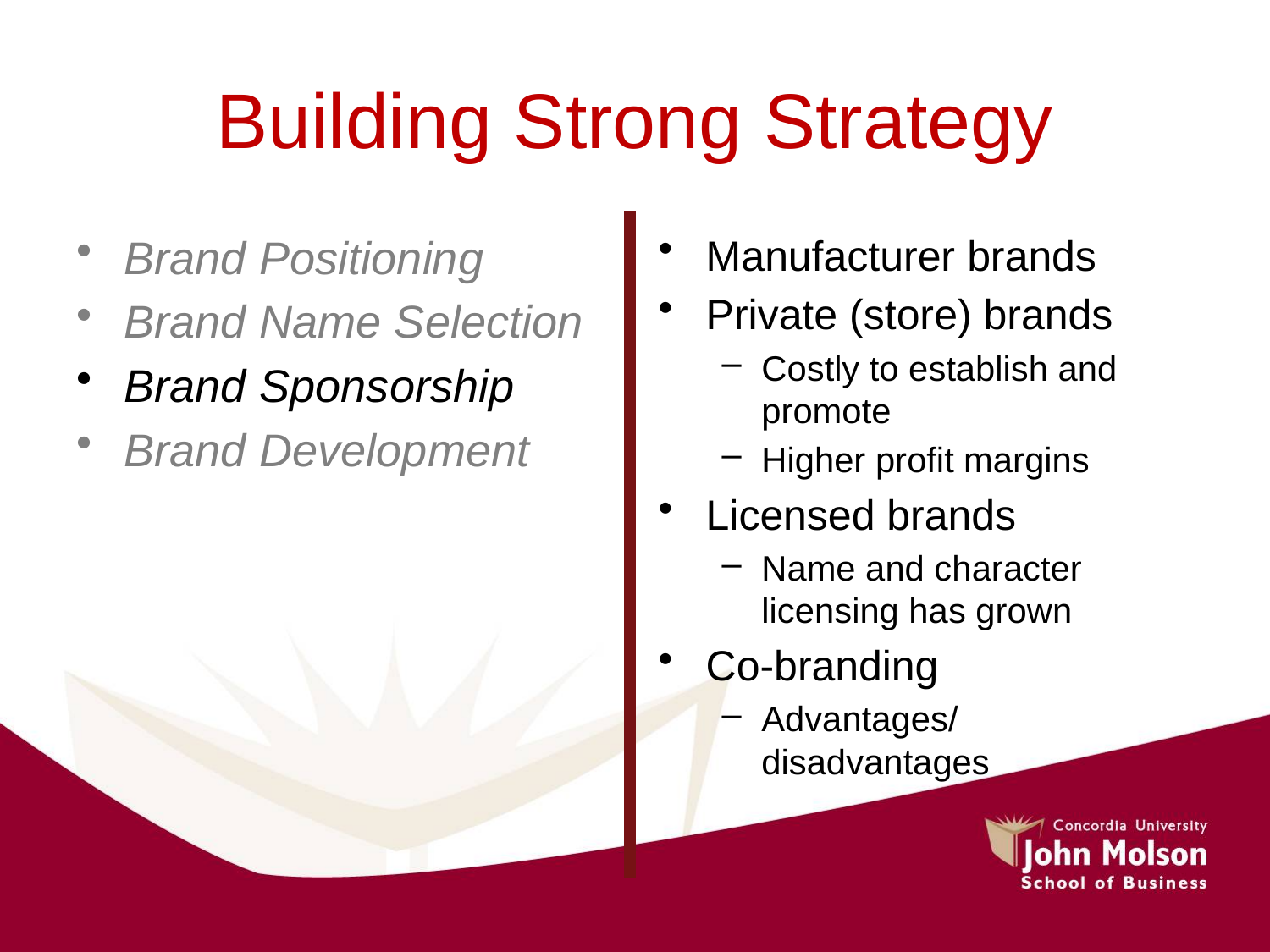

# Building Strong Strategy

Brand Positioning
Brand Name Selection
Brand Sponsorship
Brand Development
Manufacturer brands
Private (store) brands
Costly to establish and promote
Higher profit margins
Licensed brands
Name and character licensing has grown
Co-branding
Advantages/ disadvantages